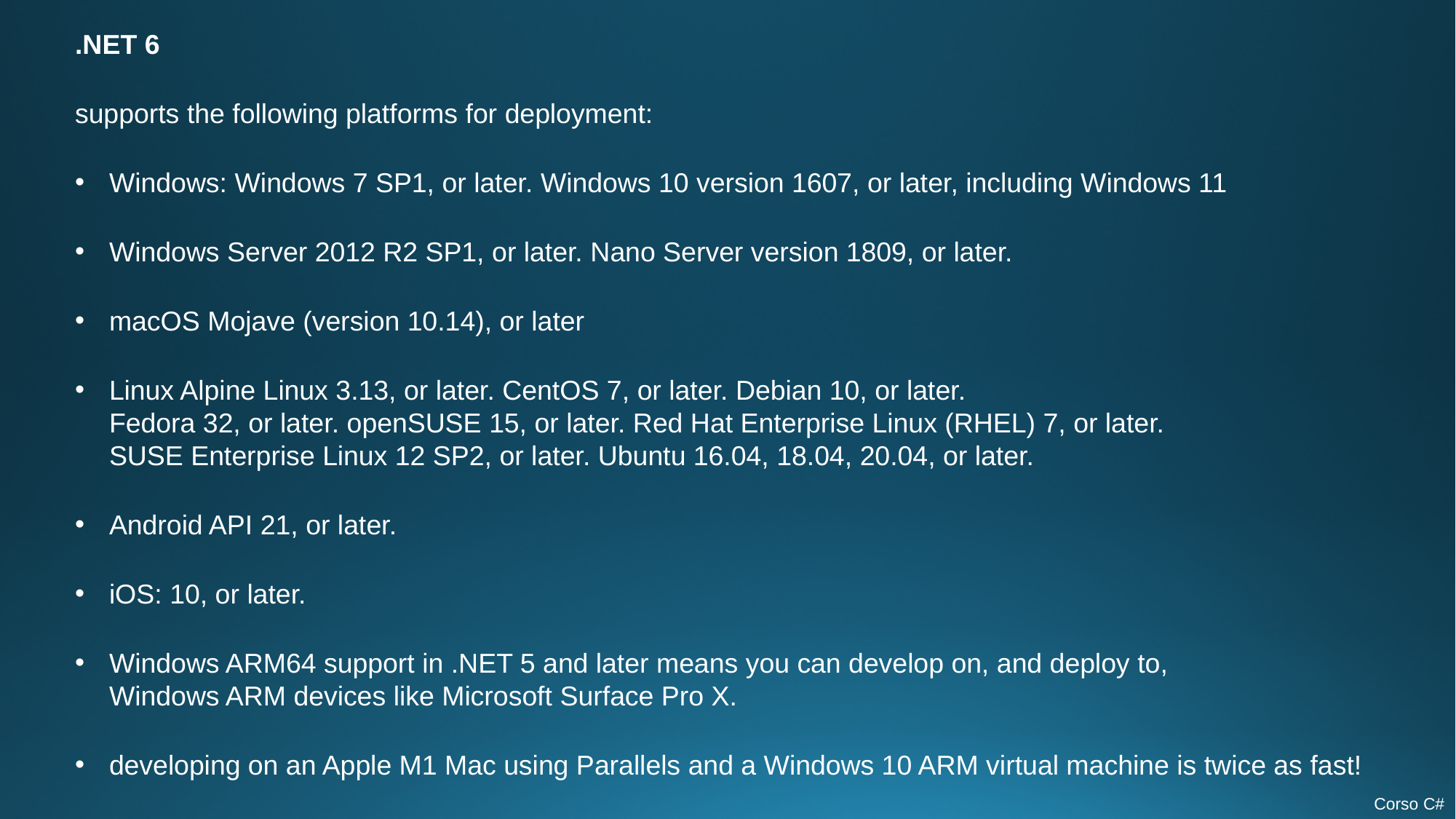

.NET 6
supports the following platforms for deployment:
Windows: Windows 7 SP1, or later. Windows 10 version 1607, or later, including Windows 11
Windows Server 2012 R2 SP1, or later. Nano Server version 1809, or later.
macOS Mojave (version 10.14), or later
Linux Alpine Linux 3.13, or later. CentOS 7, or later. Debian 10, or later.
Fedora 32, or later. openSUSE 15, or later. Red Hat Enterprise Linux (RHEL) 7, or later.
SUSE Enterprise Linux 12 SP2, or later. Ubuntu 16.04, 18.04, 20.04, or later.
Android API 21, or later.
iOS: 10, or later.
Windows ARM64 support in .NET 5 and later means you can develop on, and deploy to,
Windows ARM devices like Microsoft Surface Pro X.
developing on an Apple M1 Mac using Parallels and a Windows 10 ARM virtual machine is twice as fast!
Corso C#